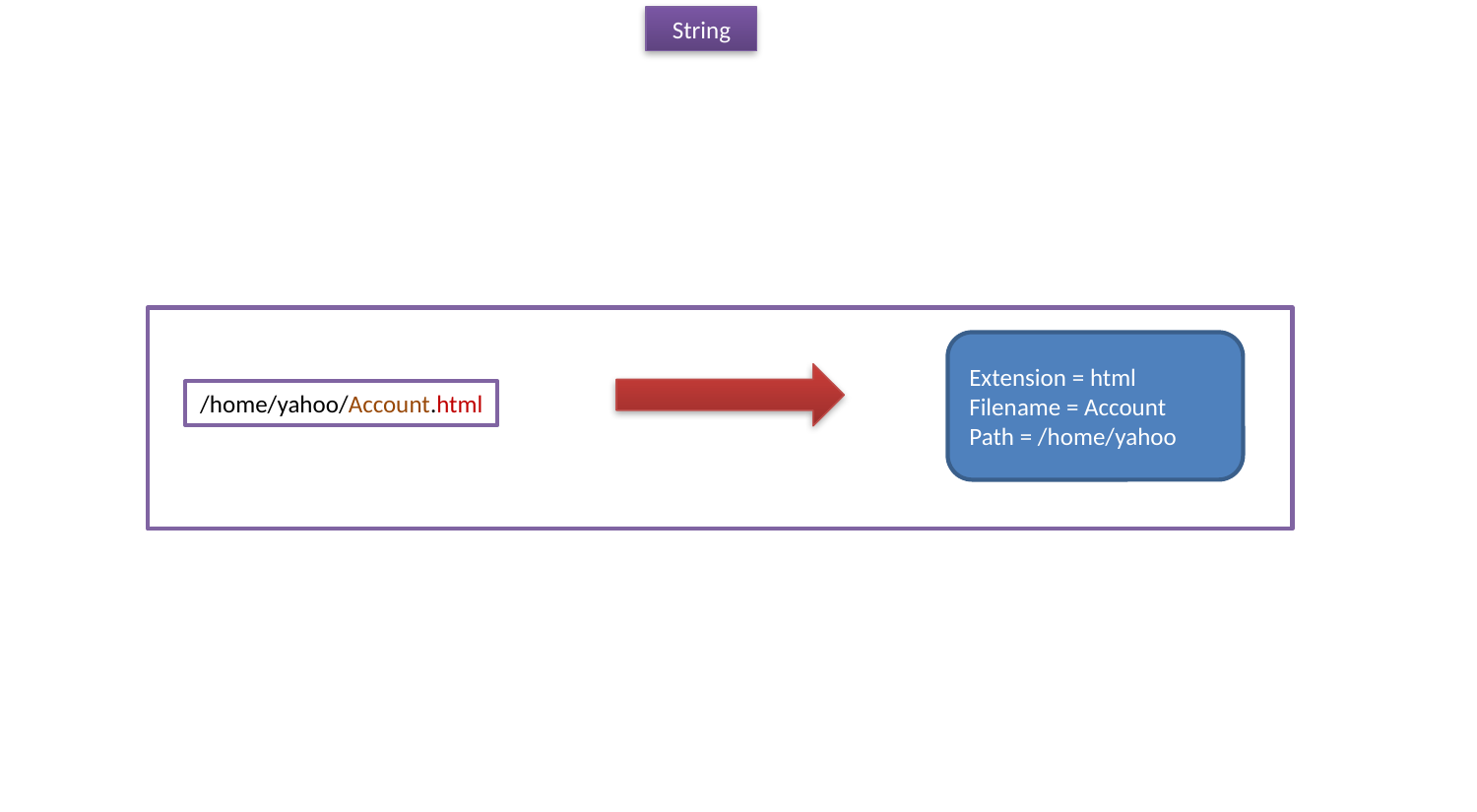

String

Extension = html Filename = Account
Path = /home/yahoo

/home/yahoo/Account.html